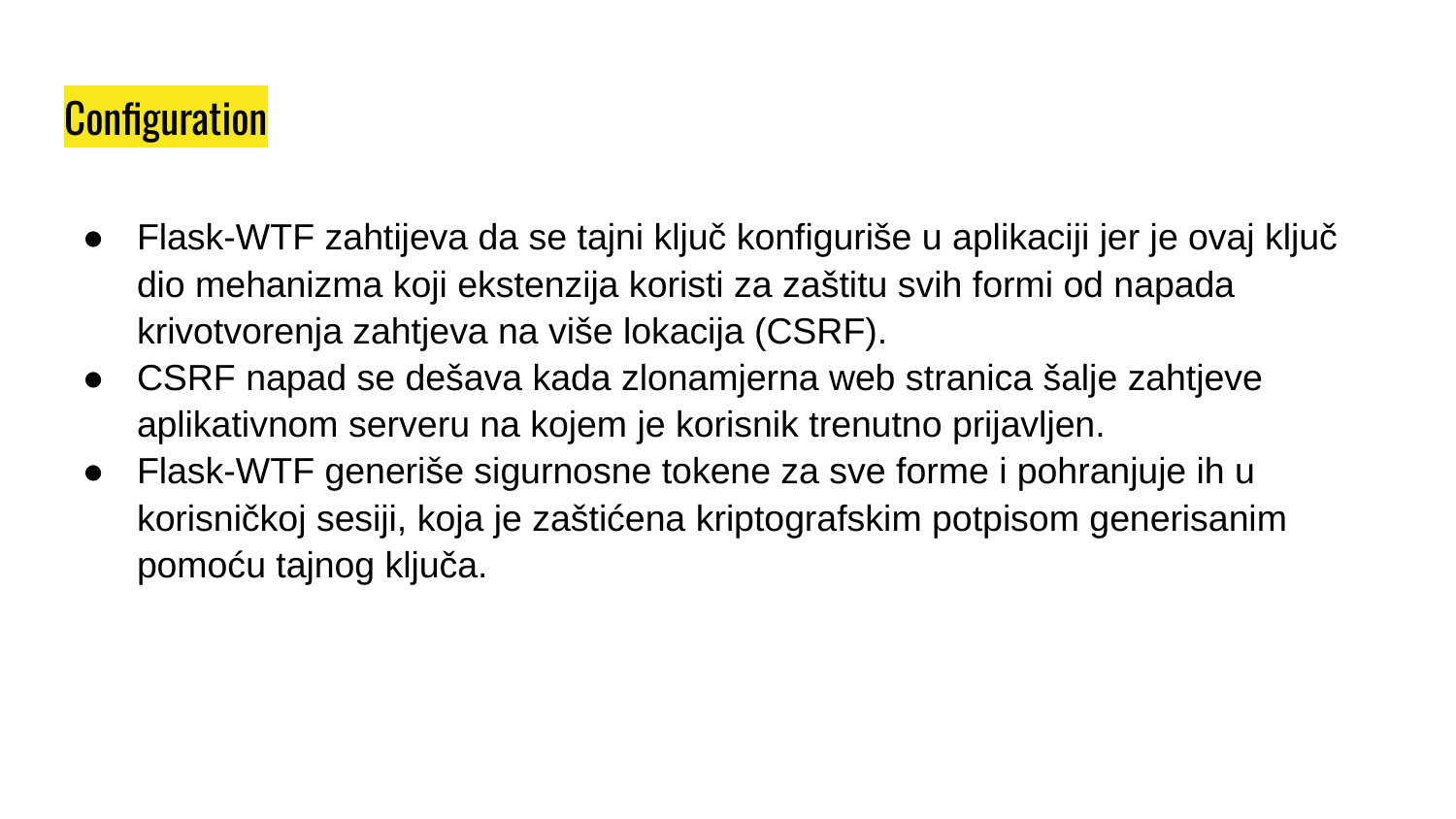

# Configuration
Flask-WTF zahtijeva da se tajni ključ konfiguriše u aplikaciji jer je ovaj ključ dio mehanizma koji ekstenzija koristi za zaštitu svih formi od napada krivotvorenja zahtjeva na više lokacija (CSRF).
CSRF napad se dešava kada zlonamjerna web stranica šalje zahtjeve aplikativnom serveru na kojem je korisnik trenutno prijavljen.
Flask-WTF generiše sigurnosne tokene za sve forme i pohranjuje ih u korisničkoj sesiji, koja je zaštićena kriptografskim potpisom generisanim pomoću tajnog ključa.